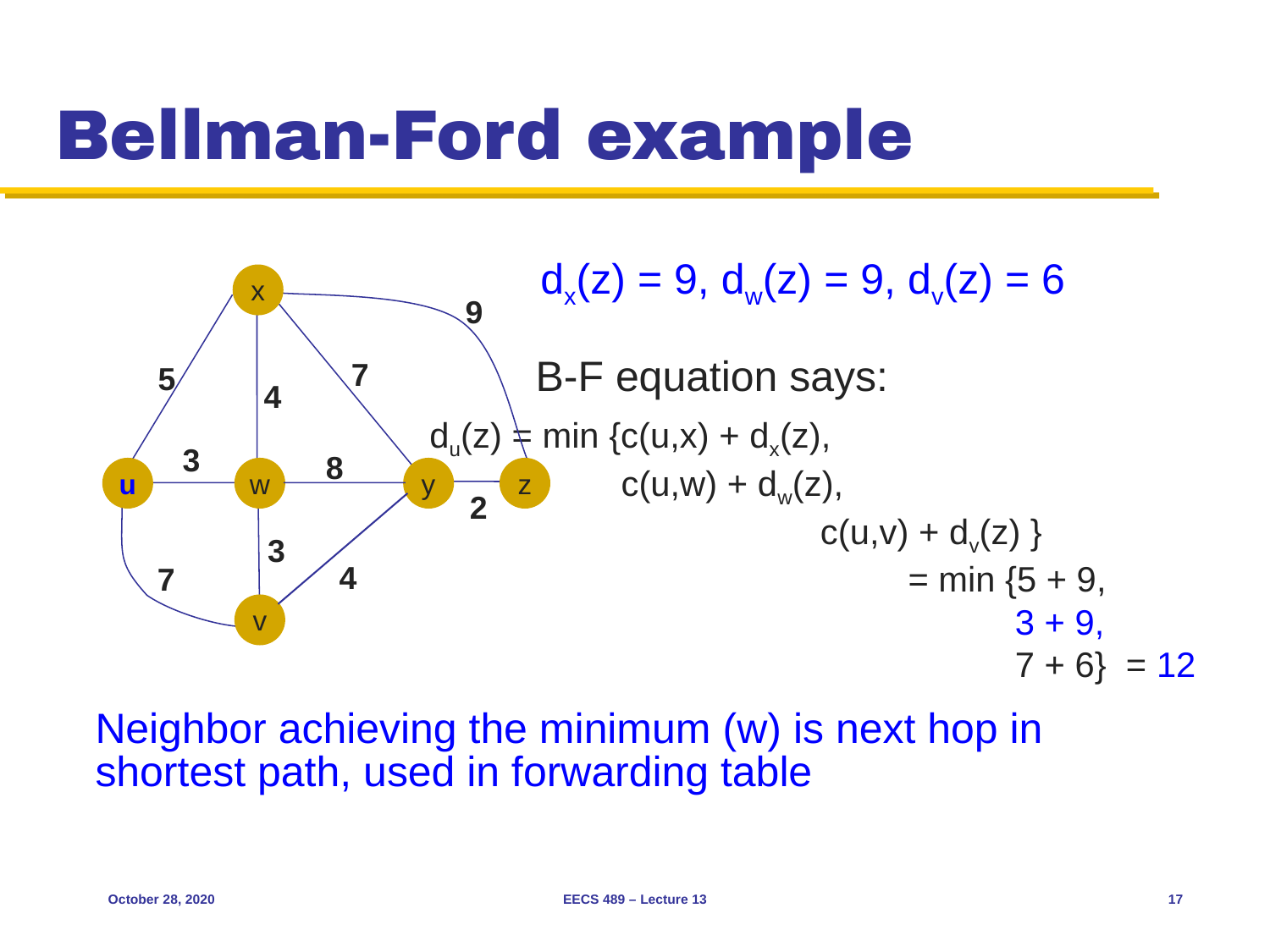

# Bellman-Ford example
dx(z) = 9, dw(z) = 9, dv(z) = 6
x
9

7
5
4
3
8
u
w
y
z

2

3
4
7
v
B-F equation says:
du(z) = min {c(u,x) + dx(z),
c(u,w) + dw(z),
c(u,v) + dv(z) }
         = min {5 + 9,
                    3 + 9,
                    7 + 6}  = 12

Neighbor achieving the minimum (w) is next hop in shortest path, used in forwarding table
October 28, 2020
EECS 489 – Lecture 13
17